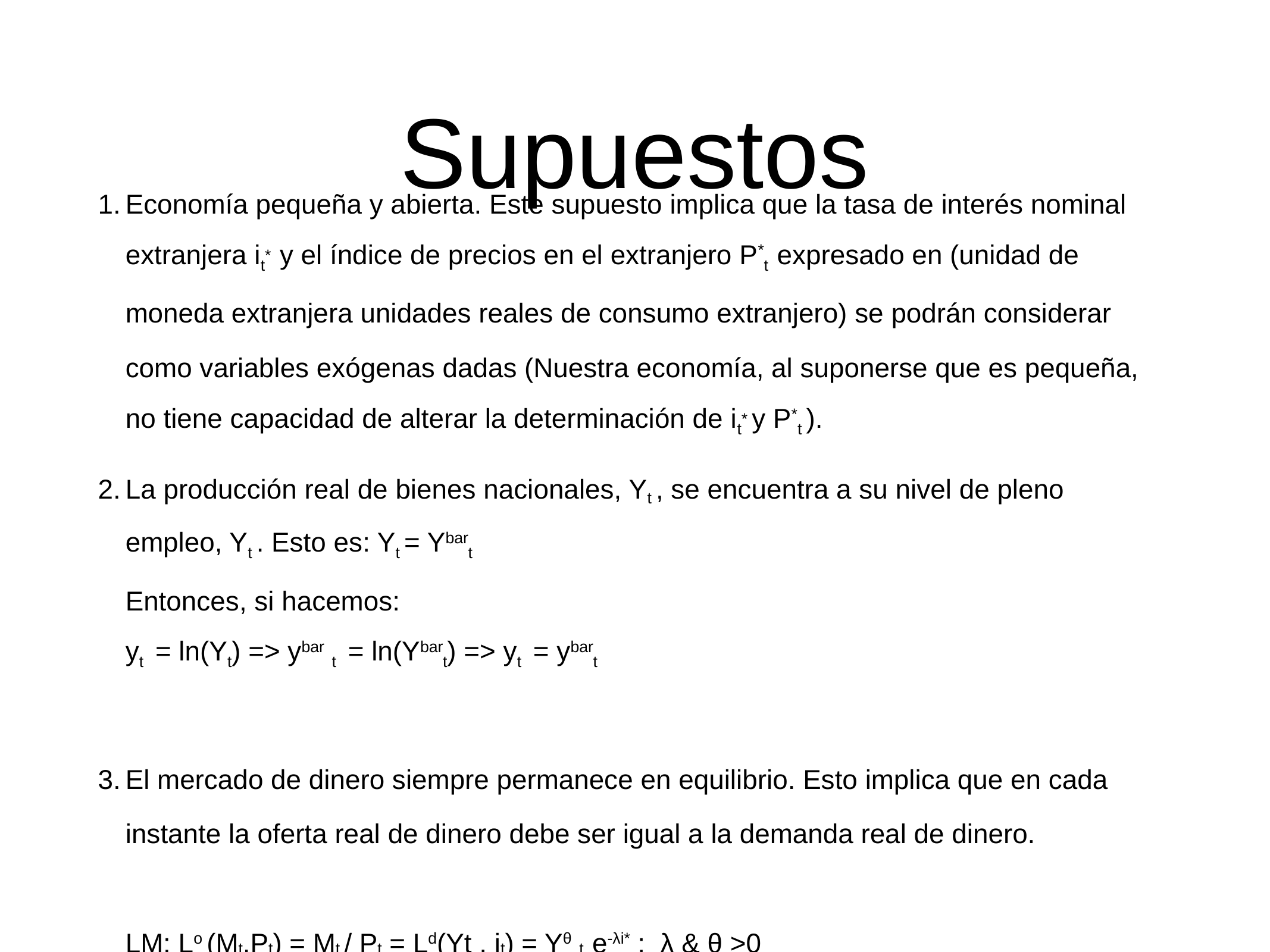

# Supuestos
Economía pequeña y abierta. Este supuesto implica que la tasa de interés nominal extranjera it*  y el índice de precios en el extranjero P*t  expresado en (unidad de moneda extranjera unidades reales de consumo extranjero) se podrán considerar como variables exógenas dadas (Nuestra economía, al suponerse que es pequeña, no tiene capacidad de alterar la determinación de it* y P*t ).
La producción real de bienes nacionales, Yt , se encuentra a su nivel de pleno
empleo, Yt . Esto es: Yt = Ybart
Entonces, si hacemos:
yt  = ln(Yt) => ybar t  = ln(Ybart) => yt  = ybart
El mercado de dinero siempre permanece en equilibrio. Esto implica que en cada instante la oferta real de dinero debe ser igual a la demanda real de dinero.
LM: Lo (Mt,Pt) = Mt / Pt = Ld(Yt , it) = Yθ t .e-λi* ;  λ & θ >0